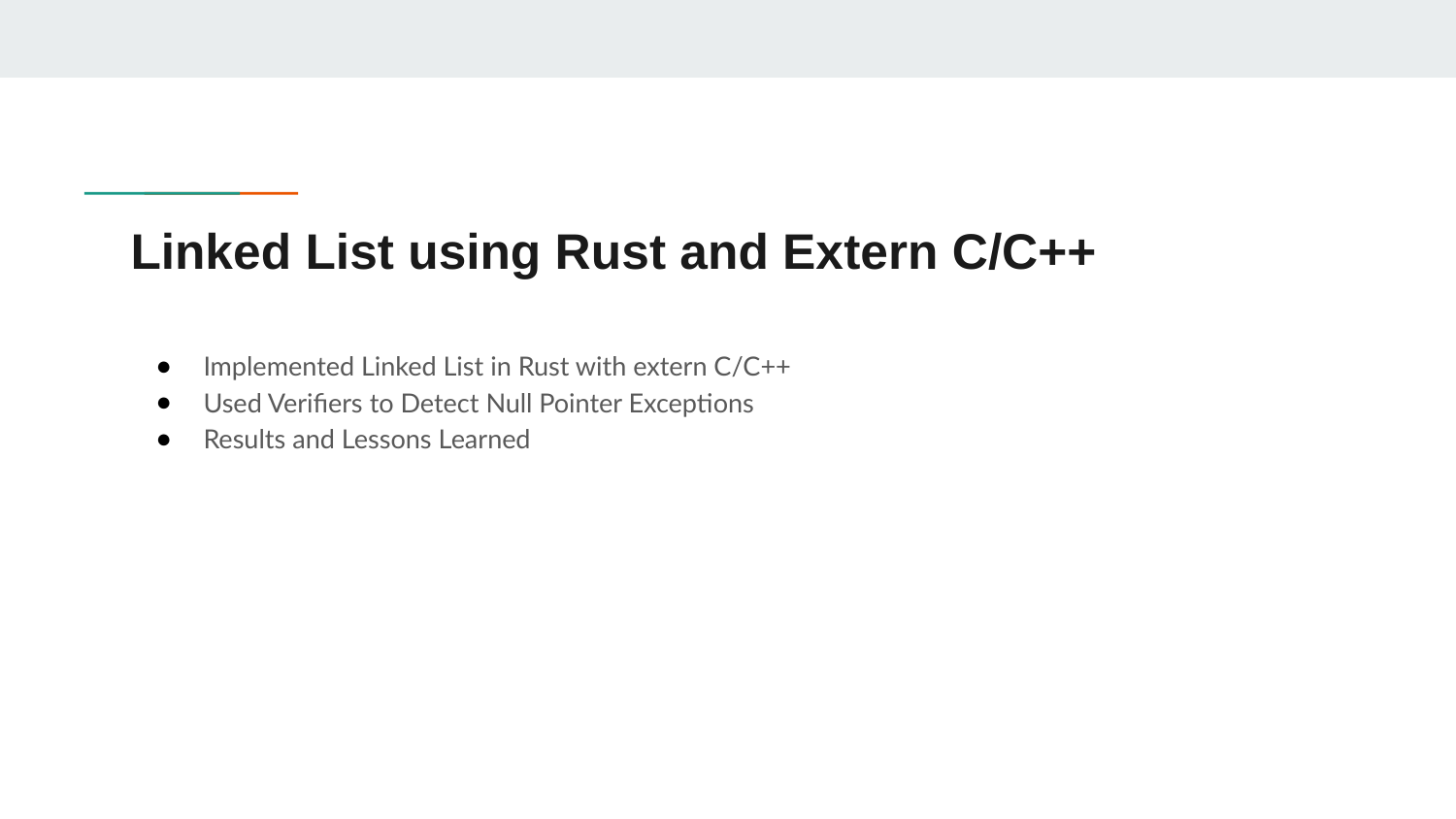

# Linked List using Rust and Extern C/C++
Implemented Linked List in Rust with extern C/C++
Used Verifiers to Detect Null Pointer Exceptions
Results and Lessons Learned